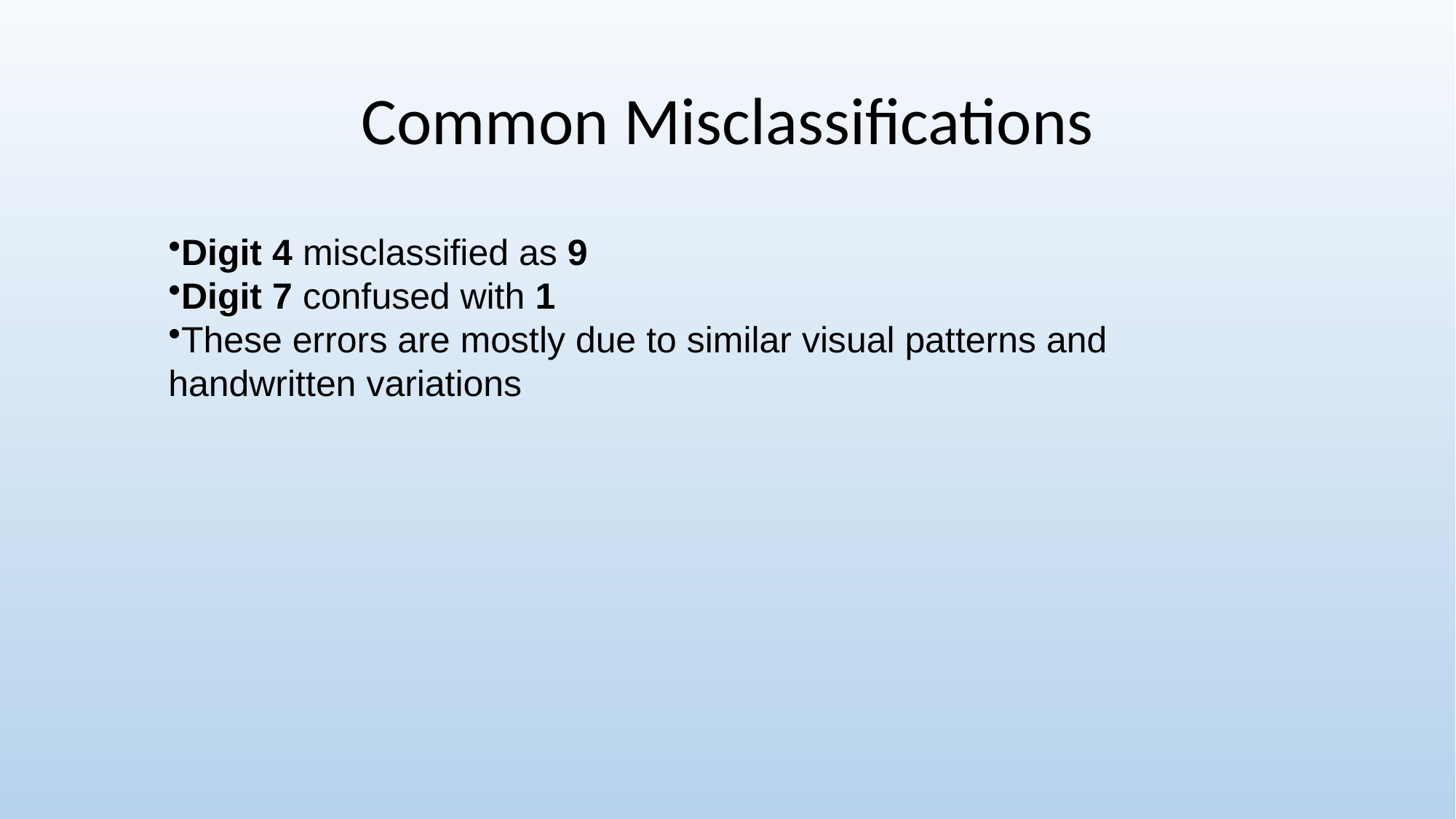

# Common Misclassifications
Digit 4 misclassified as 9
Digit 7 confused with 1
These errors are mostly due to similar visual patterns and handwritten variations